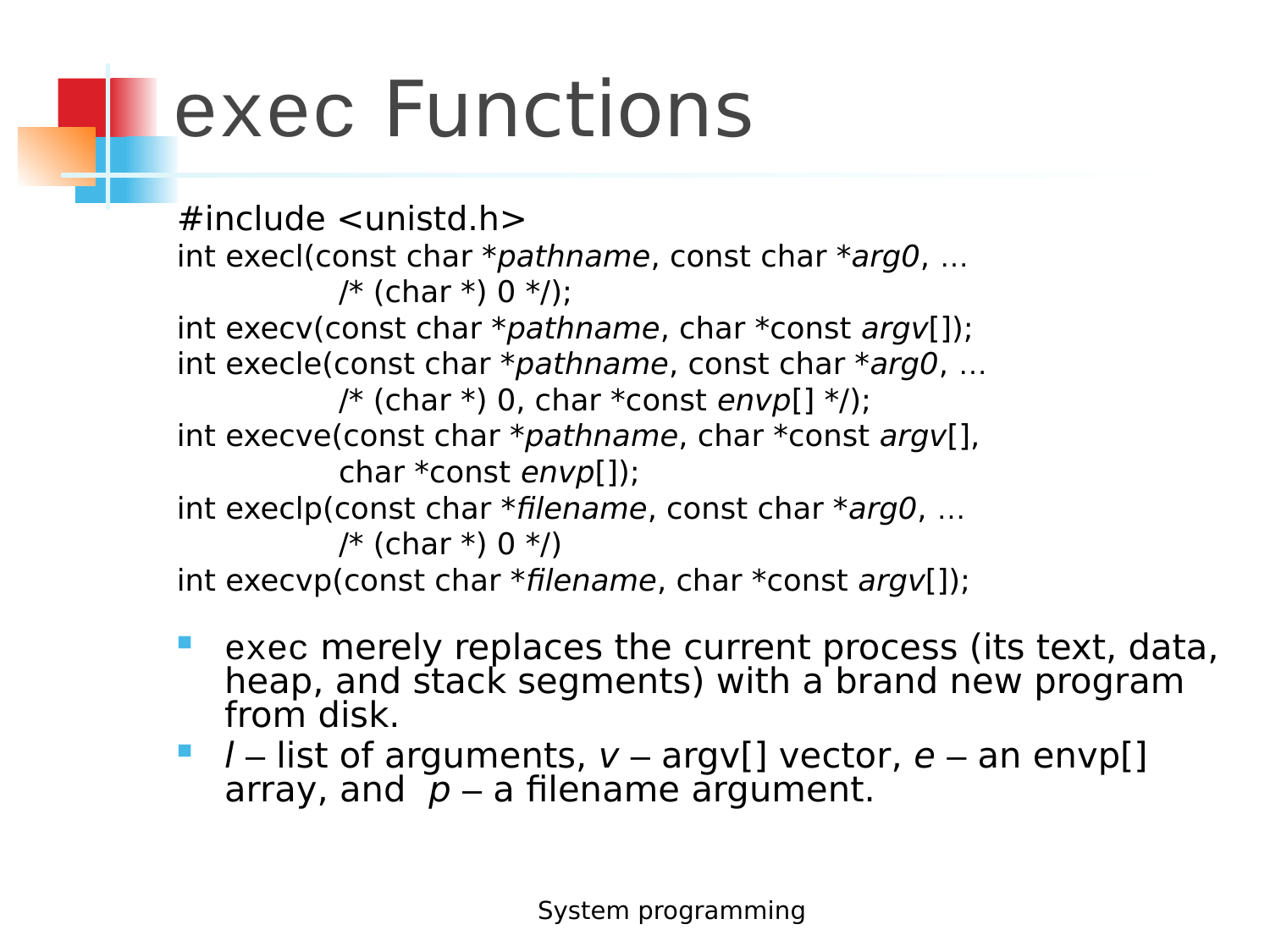

exec Functions
#include <unistd.h>
int execl(const char *pathname, const char *arg0, …
            /* (char *) 0 */);
int execv(const char *pathname, char *const argv[]);
int execle(const char *pathname, const char *arg0, …
            /* (char *) 0, char *const envp[] */);
int execve(const char *pathname, char *const argv[],
            char *const envp[]);
int execlp(const char *filename, const char *arg0, …
            /* (char *) 0 */)
int execvp(const char *filename, char *const argv[]);

exec merely replaces the current process (its text, data, heap, and stack segments) with a brand new program from disk.
l – list of arguments, v – argv[] vector, e – an envp[] array, and  p – a filename argument.